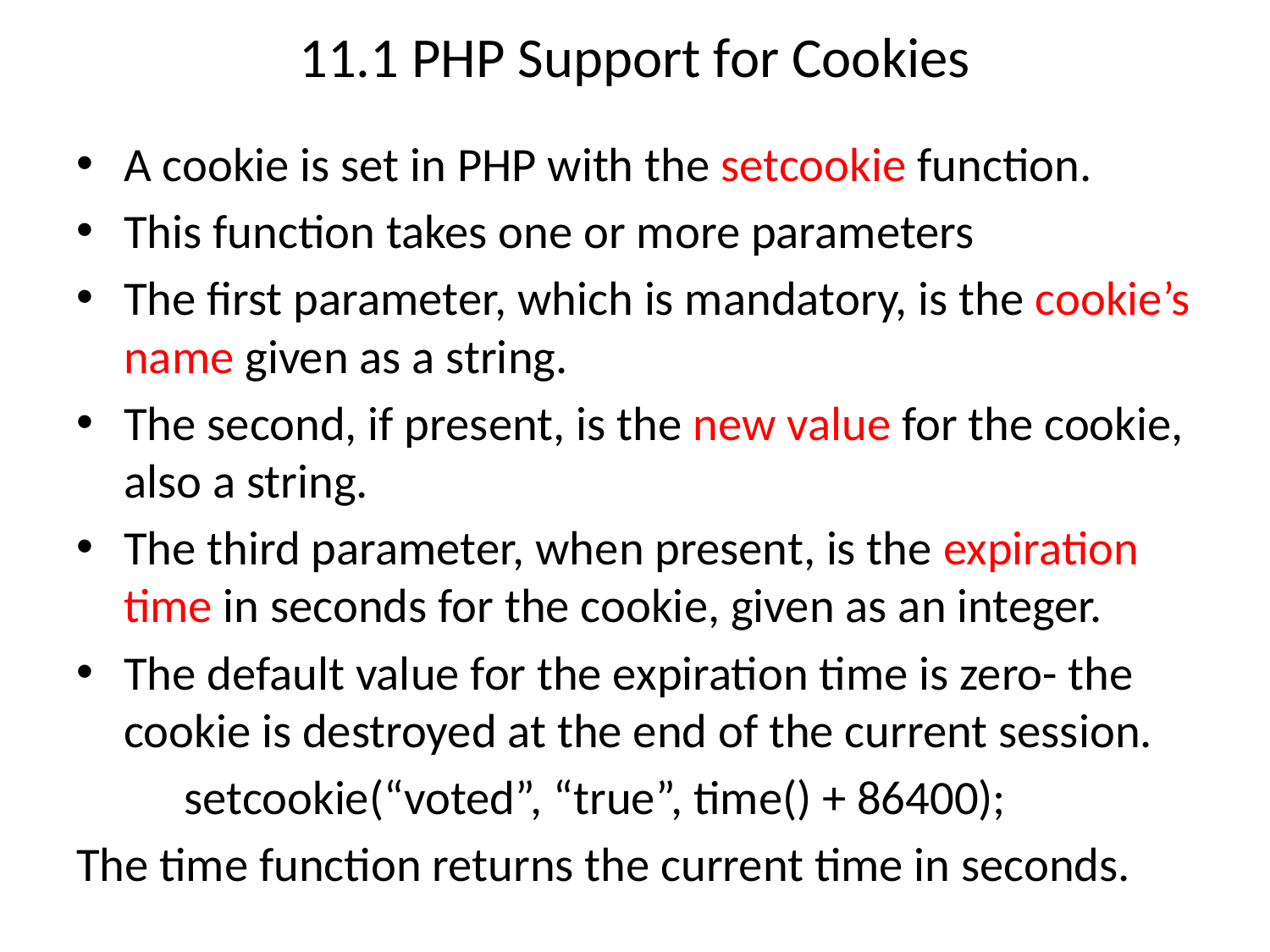

# 11.1 PHP Support for Cookies
A cookie is set in PHP with the setcookie function.
This function takes one or more parameters
The first parameter, which is mandatory, is the cookie’s name given as a string.
The second, if present, is the new value for the cookie, also a string.
The third parameter, when present, is the expiration time in seconds for the cookie, given as an integer.
The default value for the expiration time is zero- the cookie is destroyed at the end of the current session.
	setcookie(“voted”, “true”, time() + 86400);
The time function returns the current time in seconds.